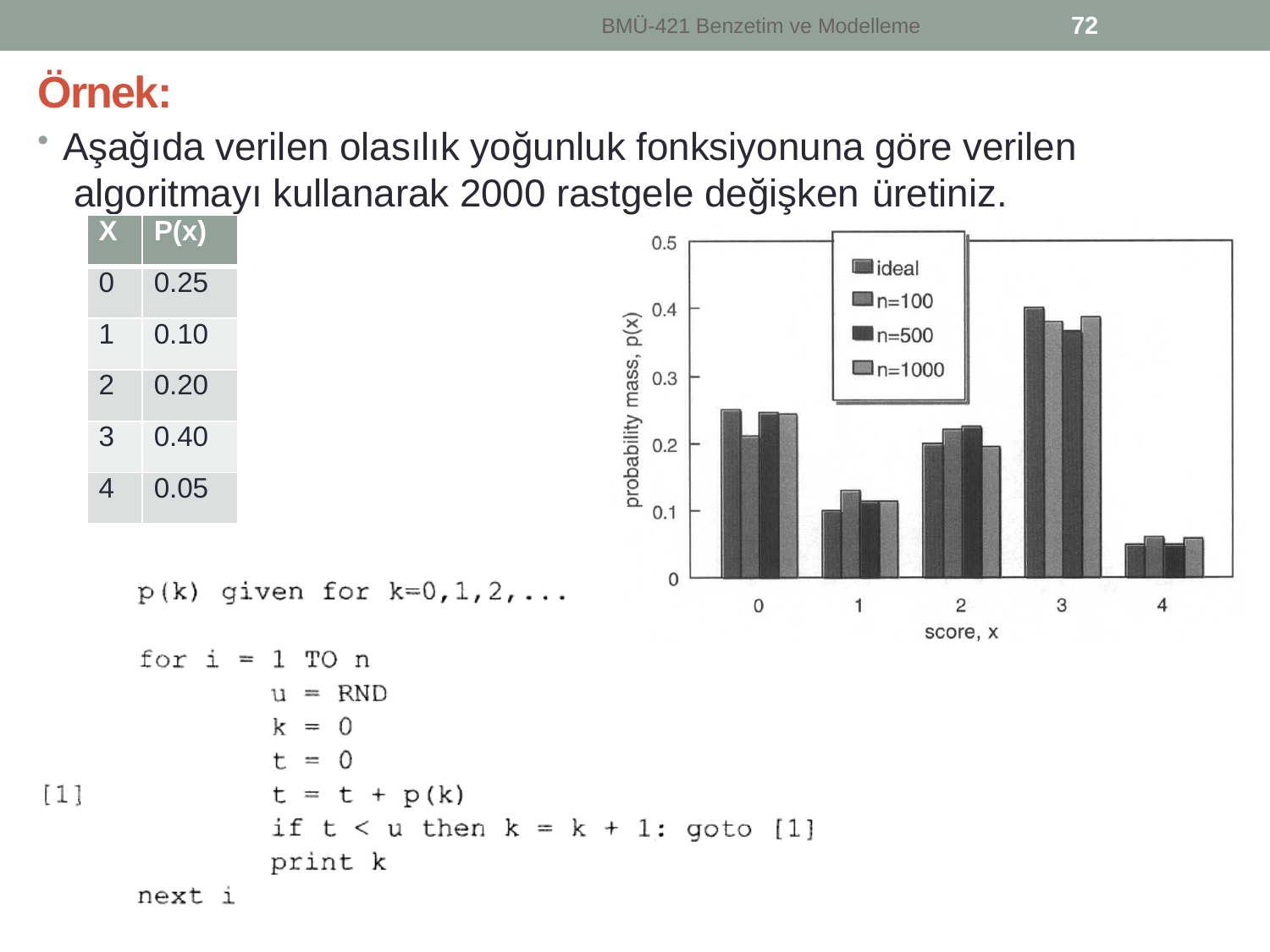

72
BMÜ-421 Benzetim ve Modelleme
Örnek:
Aşağıda verilen olasılık yoğunluk fonksiyonuna göre verilen  algoritmayı kullanarak 2000 rastgele değişken üretiniz.
| X | P(x) |
| --- | --- |
| 0 | 0.25 |
| 1 | 0.10 |
| 2 | 0.20 |
| 3 | 0.40 |
| 4 | 0.05 |